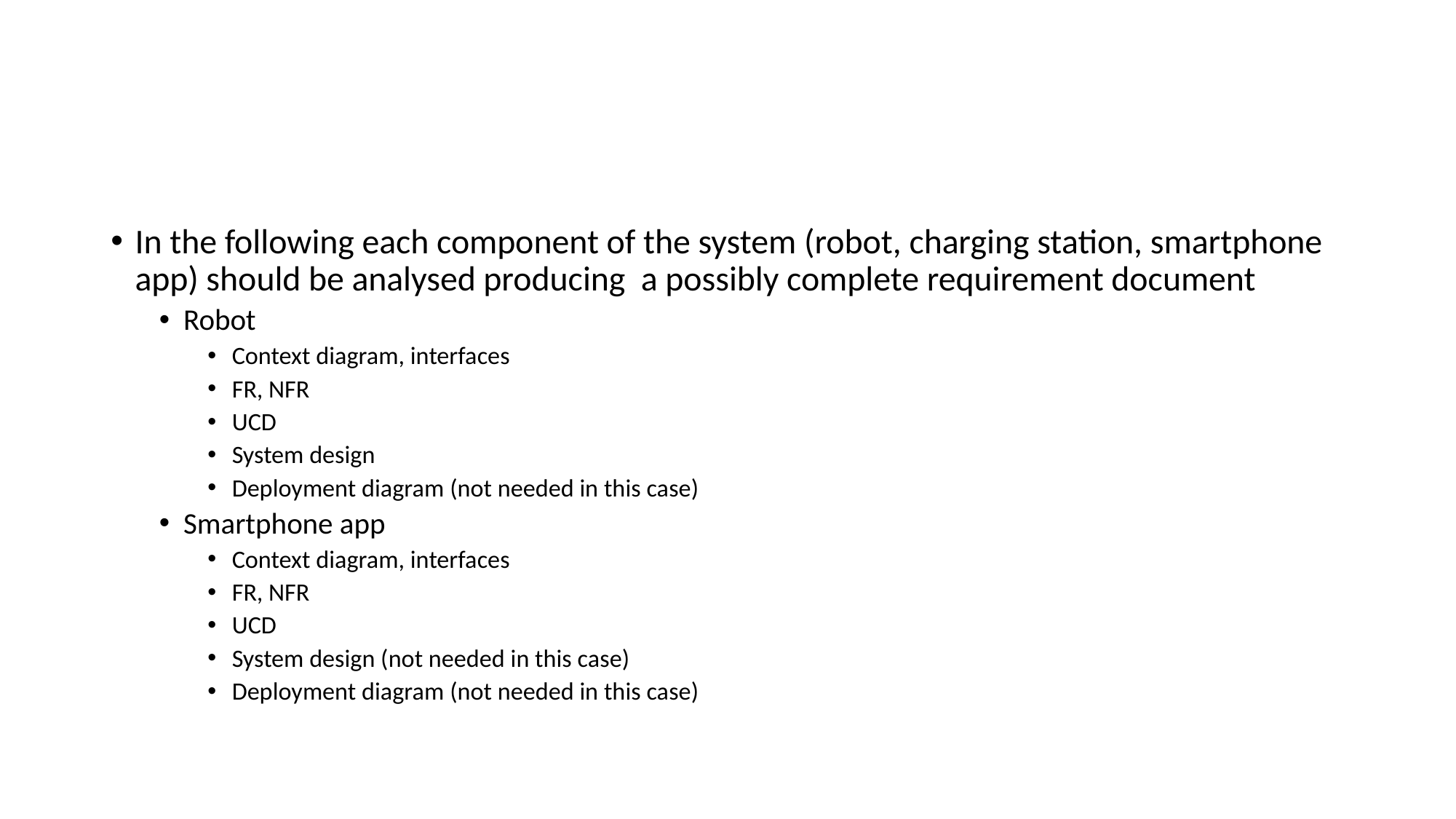

#
In the following each component of the system (robot, charging station, smartphone app) should be analysed producing  a possibly complete requirement document
Robot
Context diagram, interfaces
FR, NFR
UCD
System design
Deployment diagram (not needed in this case)
Smartphone app
Context diagram, interfaces
FR, NFR
UCD
System design (not needed in this case)
Deployment diagram (not needed in this case)